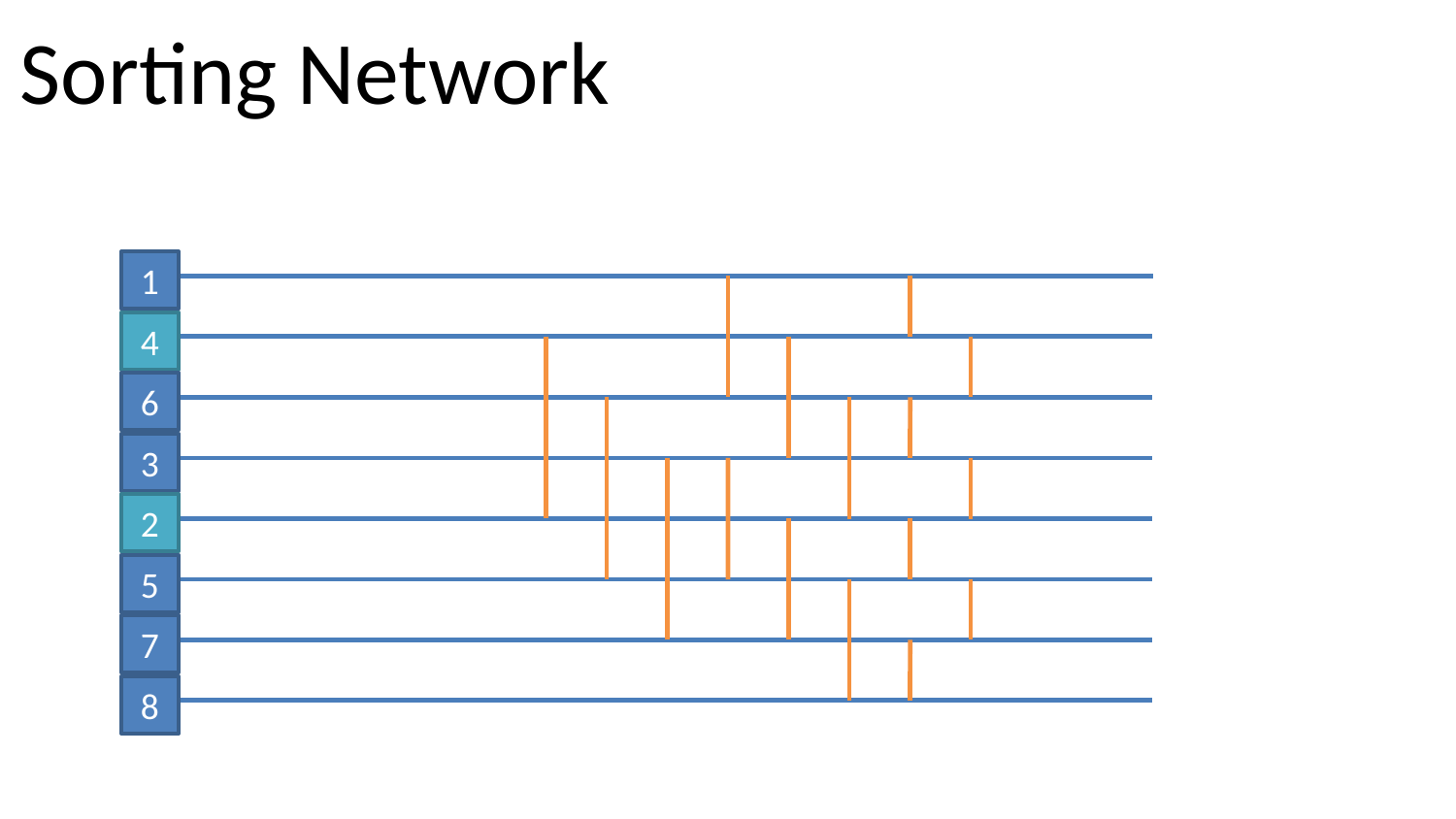

# Sorting Network
1
4
6
3
2
5
7
8